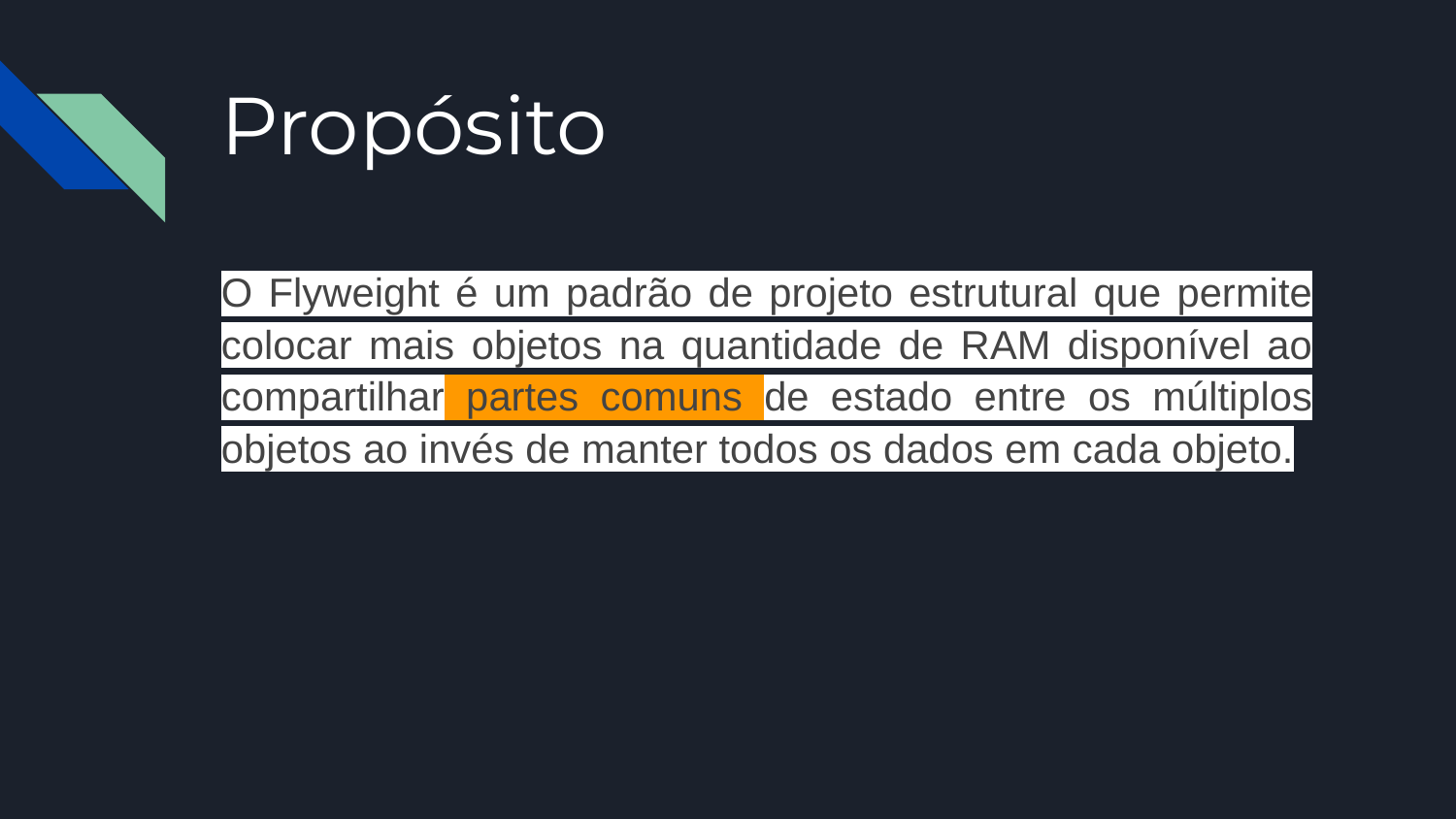

# Propósito
O Flyweight é um padrão de projeto estrutural que permite colocar mais objetos na quantidade de RAM disponível ao compartilhar partes comuns de estado entre os múltiplos objetos ao invés de manter todos os dados em cada objeto.